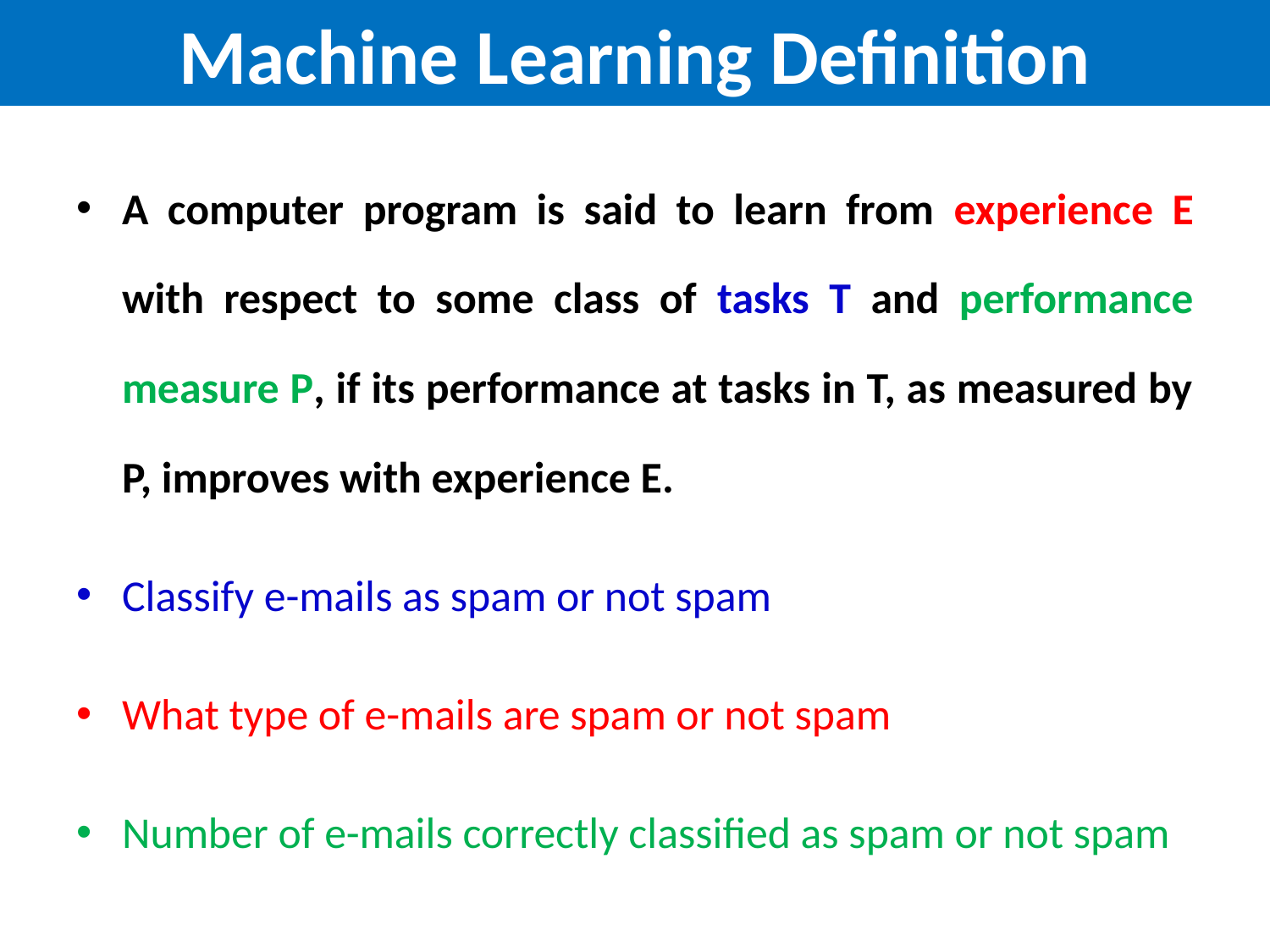

Machine Learning Definition
A computer program is said to learn from experience E with respect to some class of tasks T and performance measure P, if its performance at tasks in T, as measured by P, improves with experience E.

Classify e-mails as spam or not spam

What type of e-mails are spam or not spam

Number of e-mails correctly classified as spam or not spam